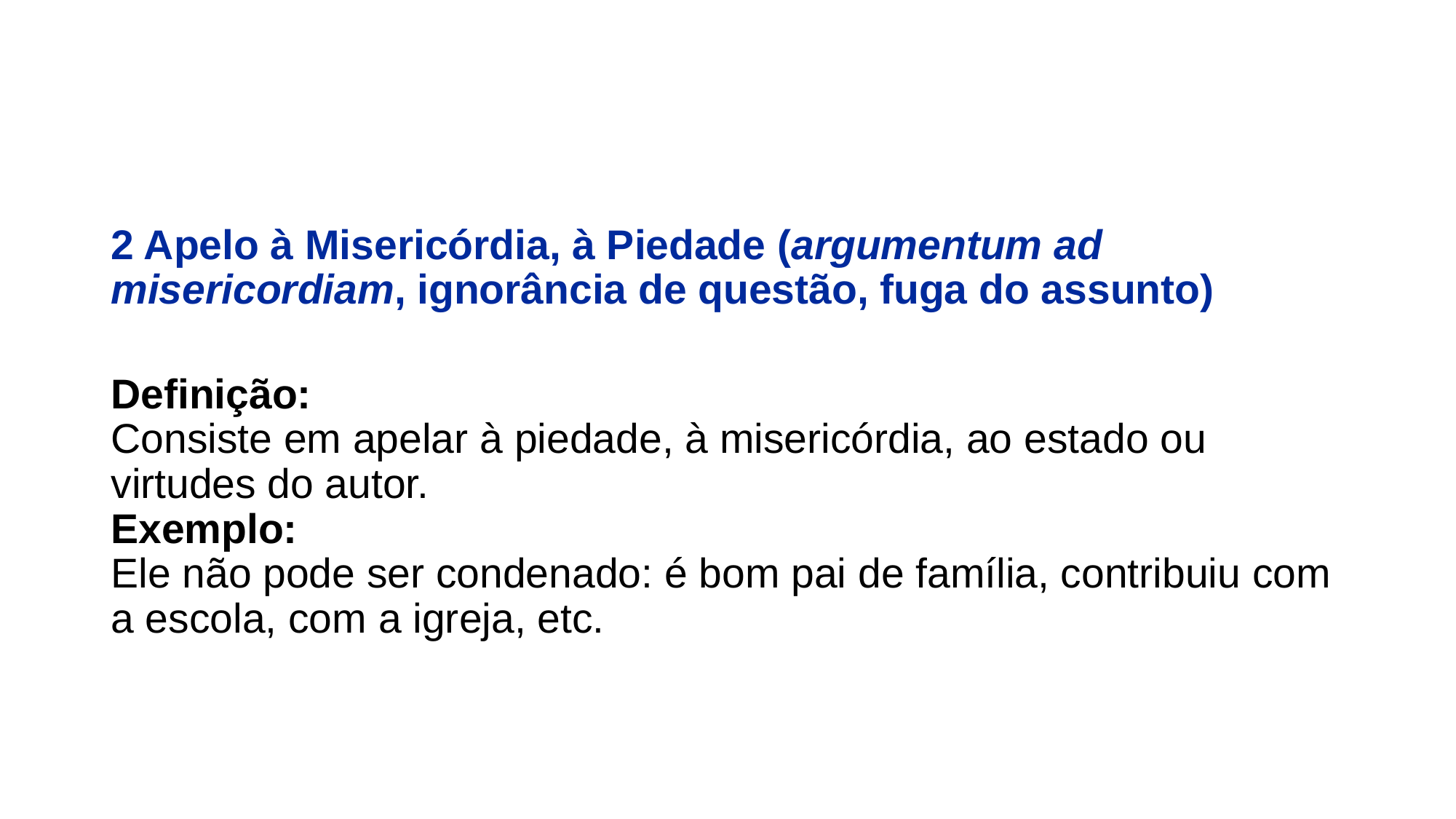

#
2 Apelo à Misericórdia, à Piedade (argumentum ad misericordiam, ignorância de questão, fuga do assunto)
Definição:
Consiste em apelar à piedade, à misericórdia, ao estado ou virtudes do autor.
Exemplo:
Ele não pode ser condenado: é bom pai de família, contribuiu com a escola, com a igreja, etc.